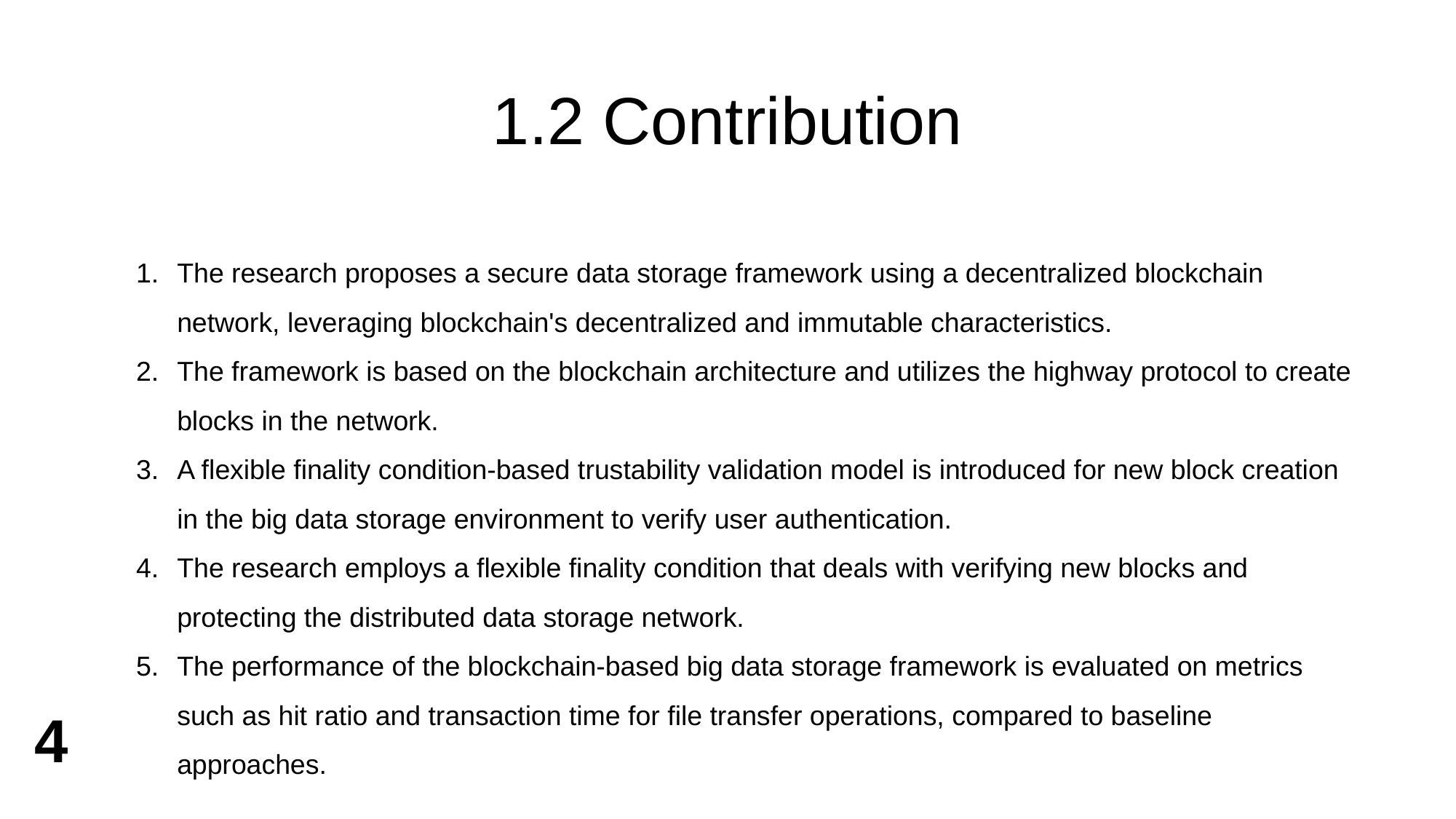

# 1.2 Contribution
The research proposes a secure data storage framework using a decentralized blockchain network, leveraging blockchain's decentralized and immutable characteristics.
The framework is based on the blockchain architecture and utilizes the highway protocol to create blocks in the network.
A flexible finality condition-based trustability validation model is introduced for new block creation in the big data storage environment to verify user authentication.
The research employs a flexible finality condition that deals with verifying new blocks and protecting the distributed data storage network.
The performance of the blockchain-based big data storage framework is evaluated on metrics such as hit ratio and transaction time for file transfer operations, compared to baseline approaches.
4